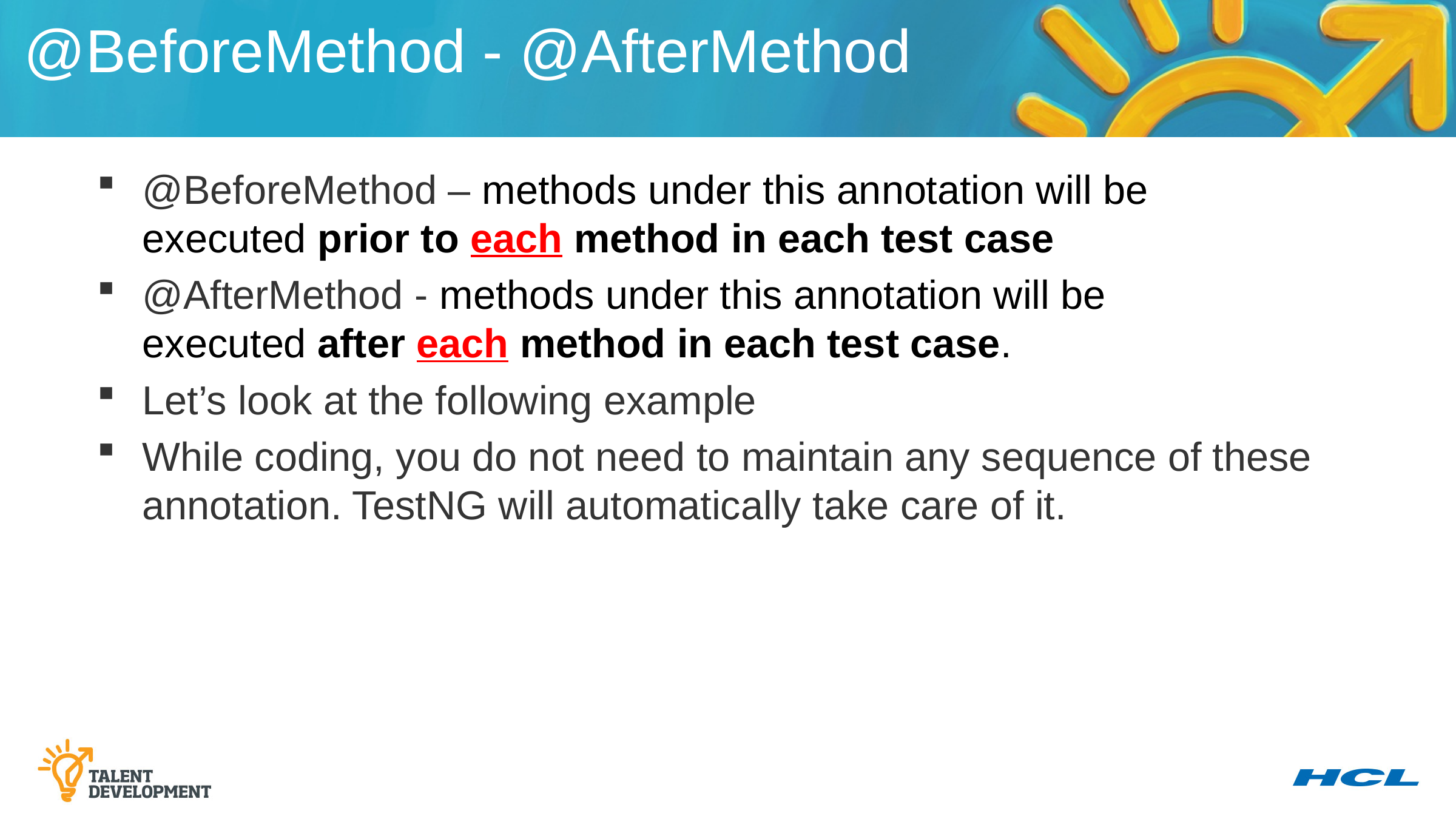

@BeforeMethod - @AfterMethod
@BeforeMethod – methods under this annotation will be executed prior to each method in each test case
@AfterMethod - methods under this annotation will be executed after each method in each test case.
Let’s look at the following example
While coding, you do not need to maintain any sequence of these annotation. TestNG will automatically take care of it.